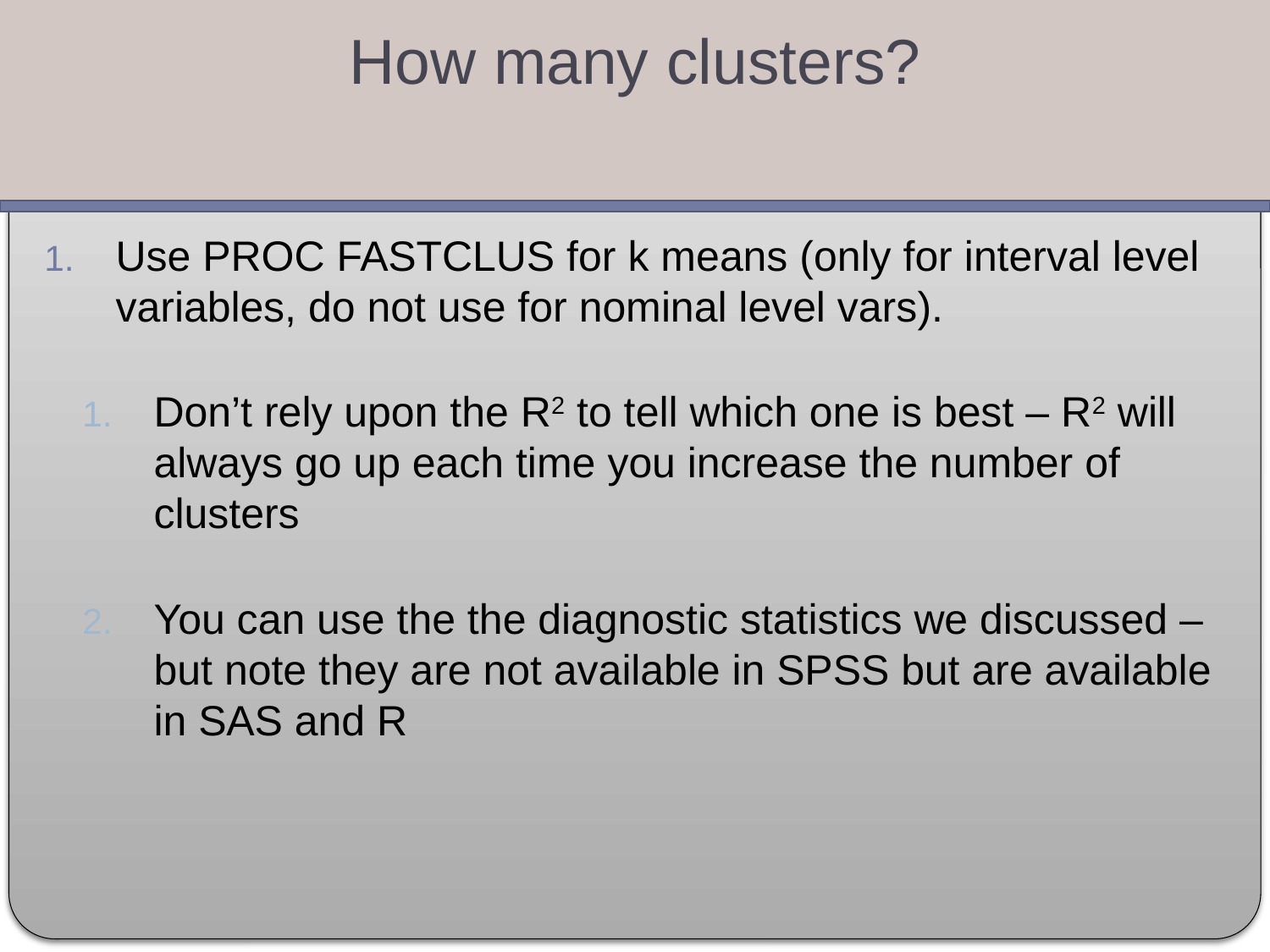

How many clusters?

Use PROC FASTCLUS for k means (only for interval level variables, do not use for nominal level vars).

Don’t rely upon the R2 to tell which one is best – R2 will always go up each time you increase the number of clusters

You can use the the diagnostic statistics we discussed – but note they are not available in SPSS but are available in SAS and R